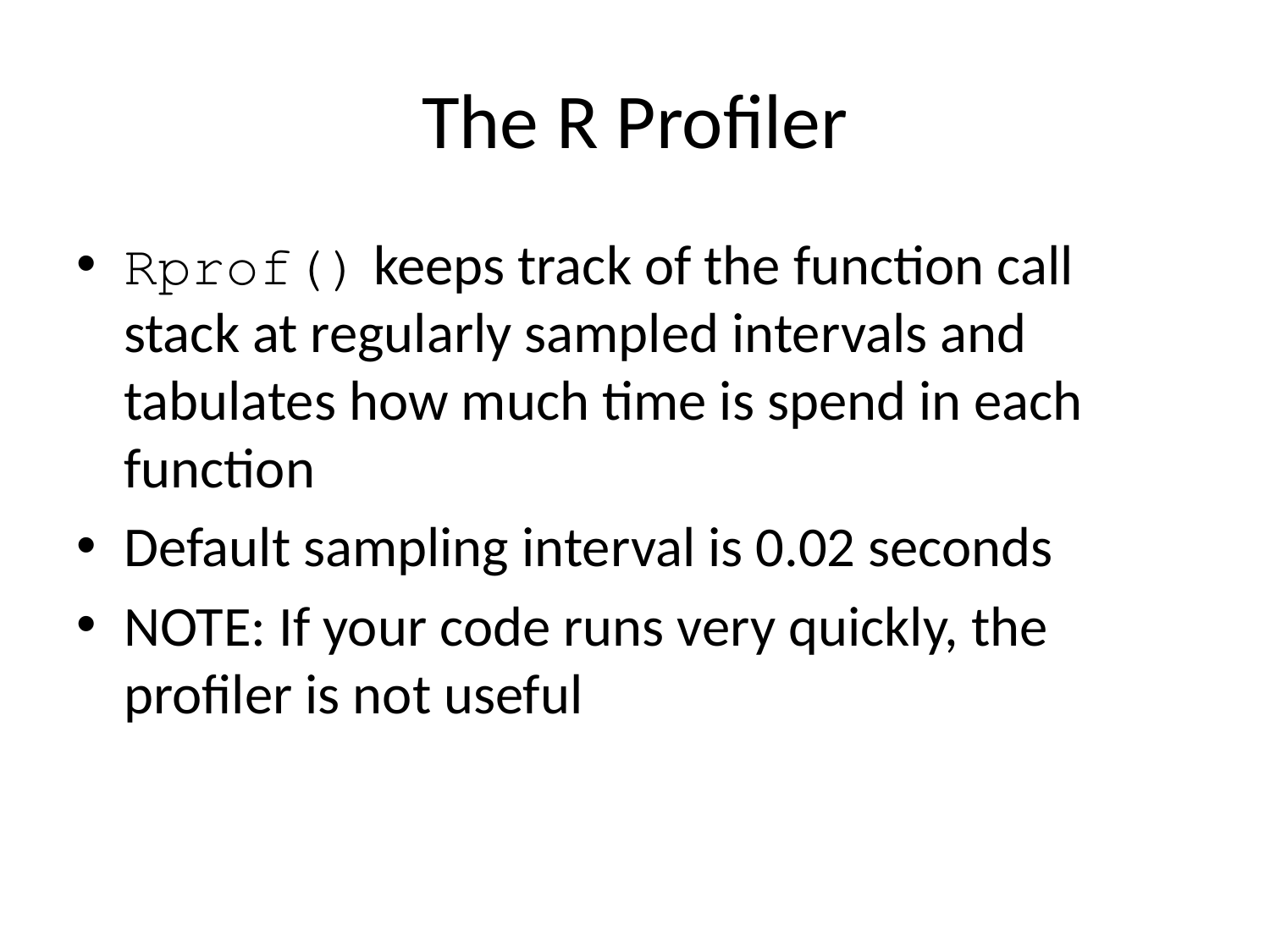

# The R Profiler
Rprof() keeps track of the function call stack at regularly sampled intervals and tabulates how much time is spend in each function
Default sampling interval is 0.02 seconds
NOTE: If your code runs very quickly, the profiler is not useful